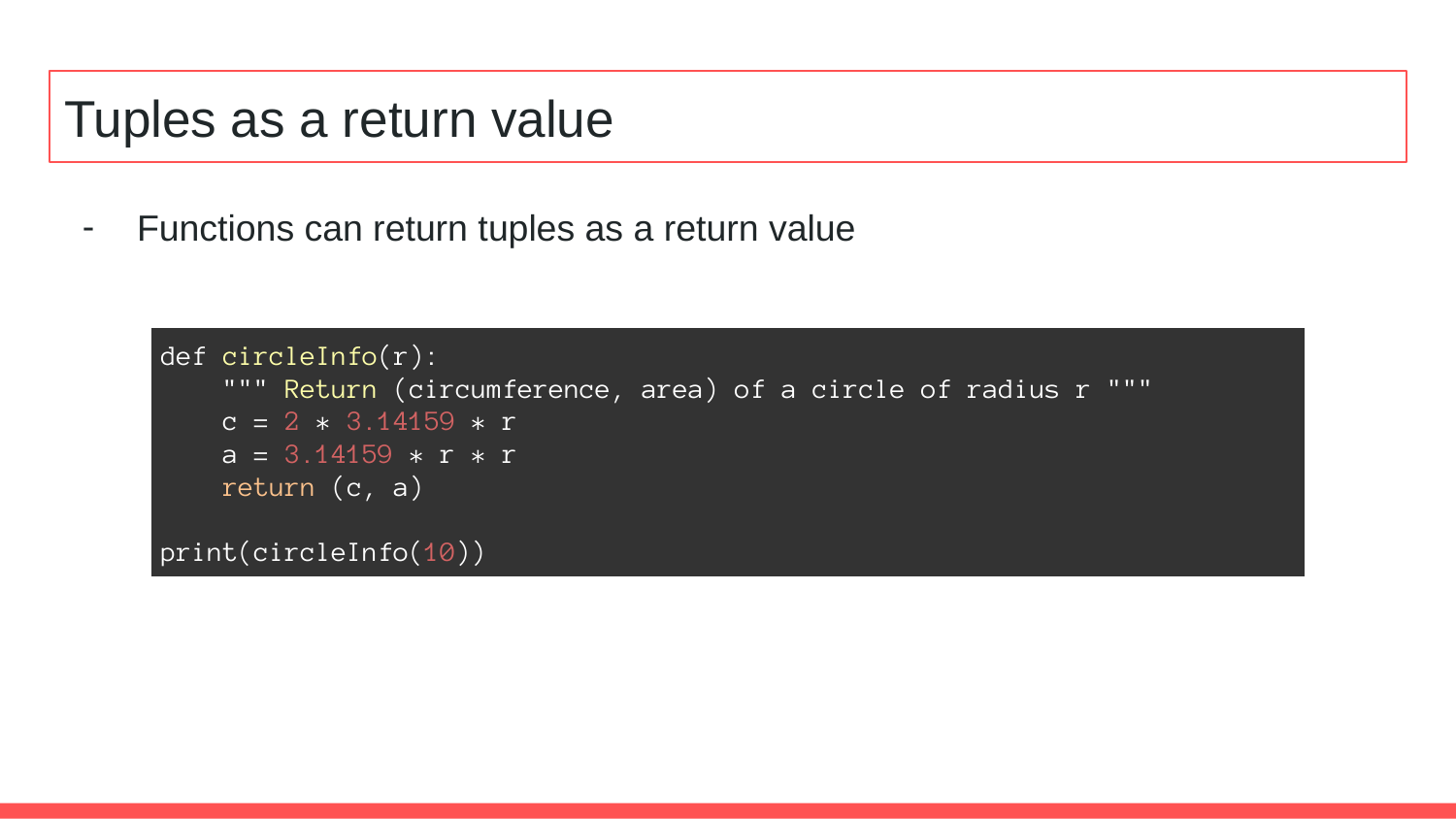

# Tuples as a return value
Functions can return tuples as a return value
| def circleInfo(r): """ Return (circumference, area) of a circle of radius r """ c = 2 \* 3.14159 \* r a = 3.14159 \* r \* r return (c, a) print(circleInfo(10)) |
| --- |